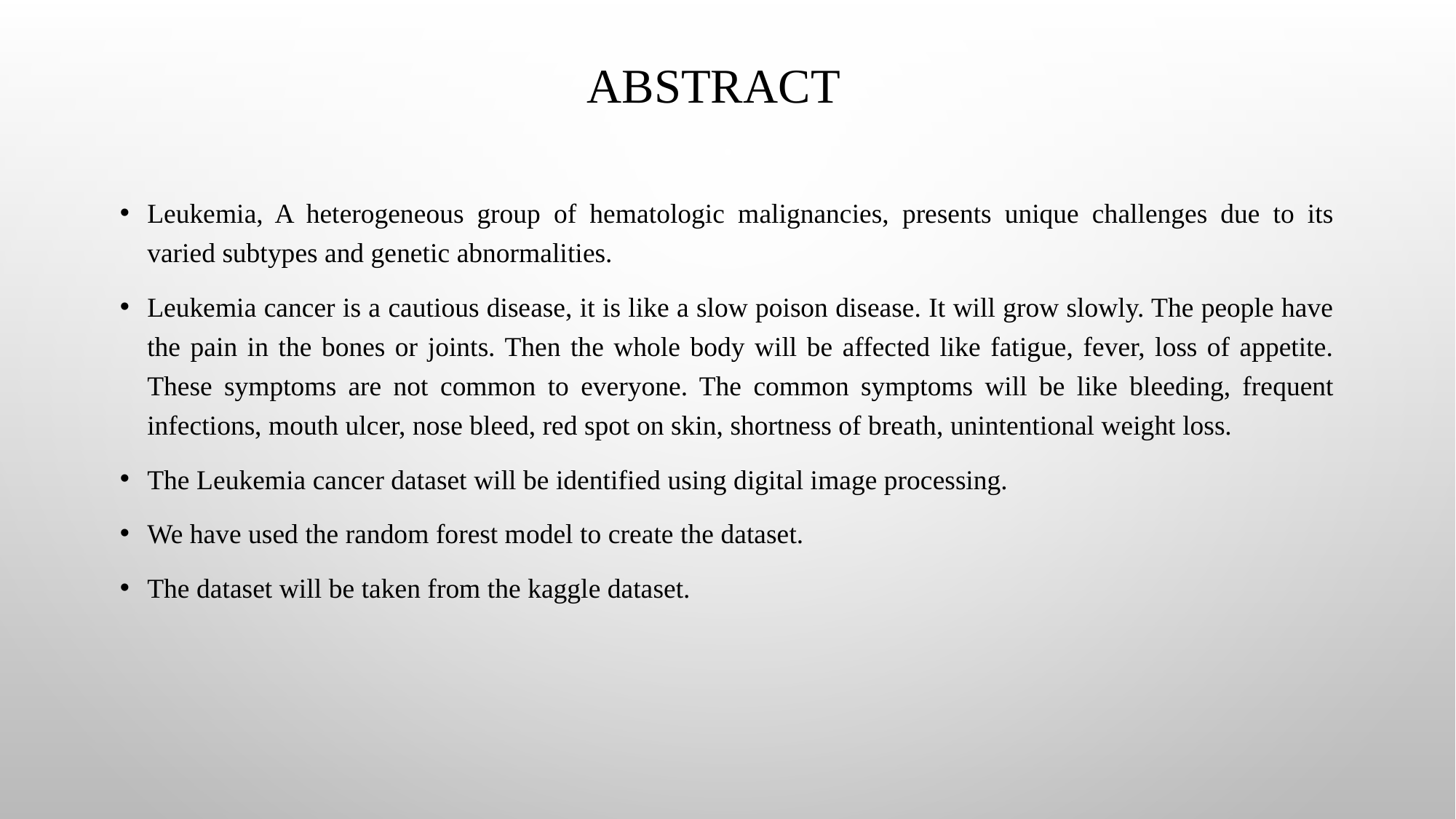

# Abstract
Leukemia, A heterogeneous group of hematologic malignancies, presents unique challenges due to its varied subtypes and genetic abnormalities.
Leukemia cancer is a cautious disease, it is like a slow poison disease. It will grow slowly. The people have the pain in the bones or joints. Then the whole body will be affected like fatigue, fever, loss of appetite. These symptoms are not common to everyone. The common symptoms will be like bleeding, frequent infections, mouth ulcer, nose bleed, red spot on skin, shortness of breath, unintentional weight loss.
The Leukemia cancer dataset will be identified using digital image processing.
We have used the random forest model to create the dataset.
The dataset will be taken from the kaggle dataset.